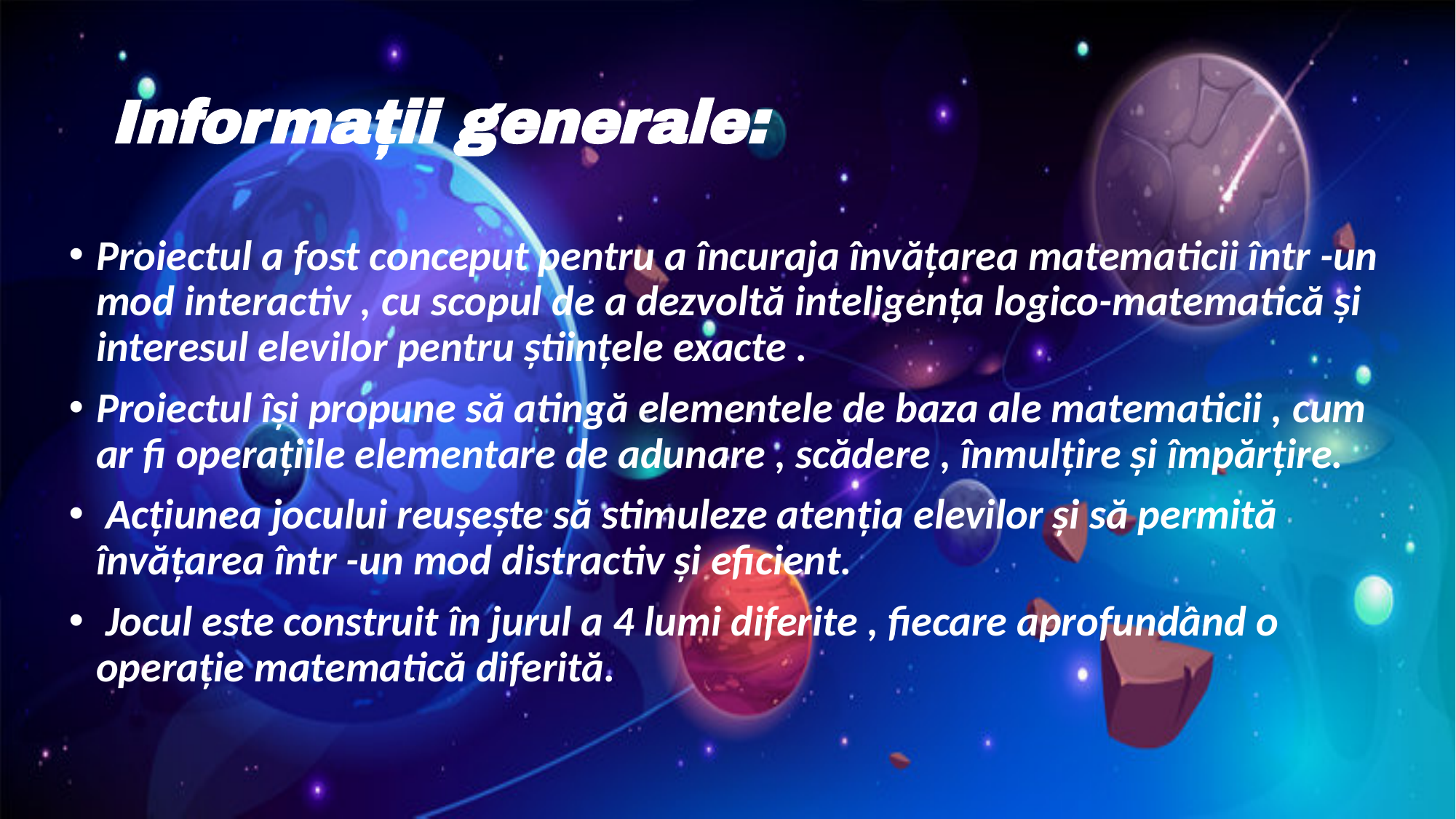

# Informații generale:
Proiectul a fost conceput pentru a încuraja învățarea matematicii într -un mod interactiv , cu scopul de a dezvoltă inteligența logico-matematică și interesul elevilor pentru științele exacte .
Proiectul își propune să atingă elementele de baza ale matematicii , cum ar fi operațiile elementare de adunare , scădere , înmulțire și împărțire.
 Acțiunea jocului reușește să stimuleze atenția elevilor și să permită învățarea într -un mod distractiv și eficient.
 Jocul este construit în jurul a 4 lumi diferite , fiecare aprofundând o operație matematică diferită.